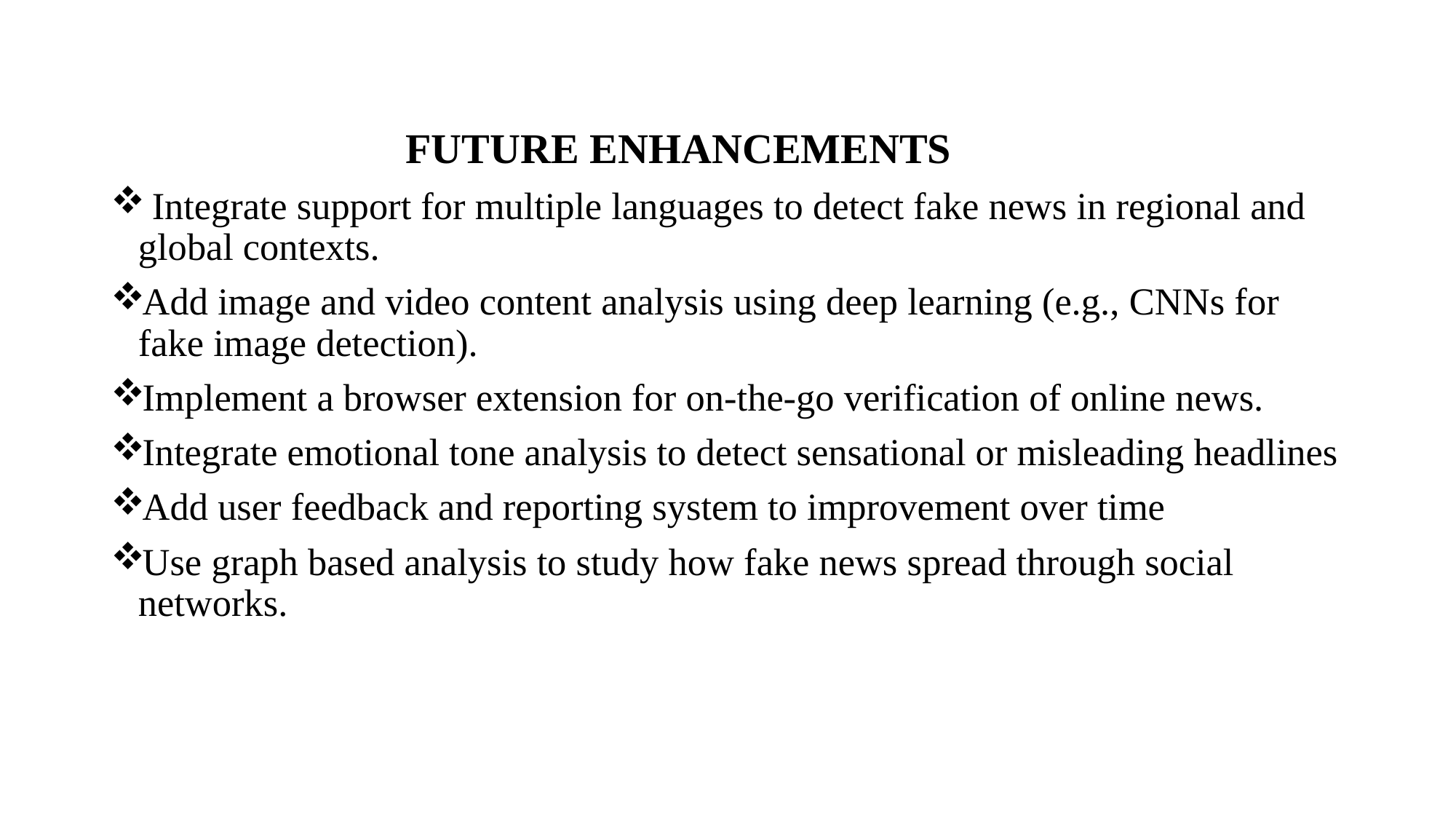

#
 			FUTURE ENHANCEMENTS
 Integrate support for multiple languages to detect fake news in regional and global contexts.
Add image and video content analysis using deep learning (e.g., CNNs for fake image detection).
Implement a browser extension for on-the-go verification of online news.
Integrate emotional tone analysis to detect sensational or misleading headlines
Add user feedback and reporting system to improvement over time
Use graph based analysis to study how fake news spread through social networks.